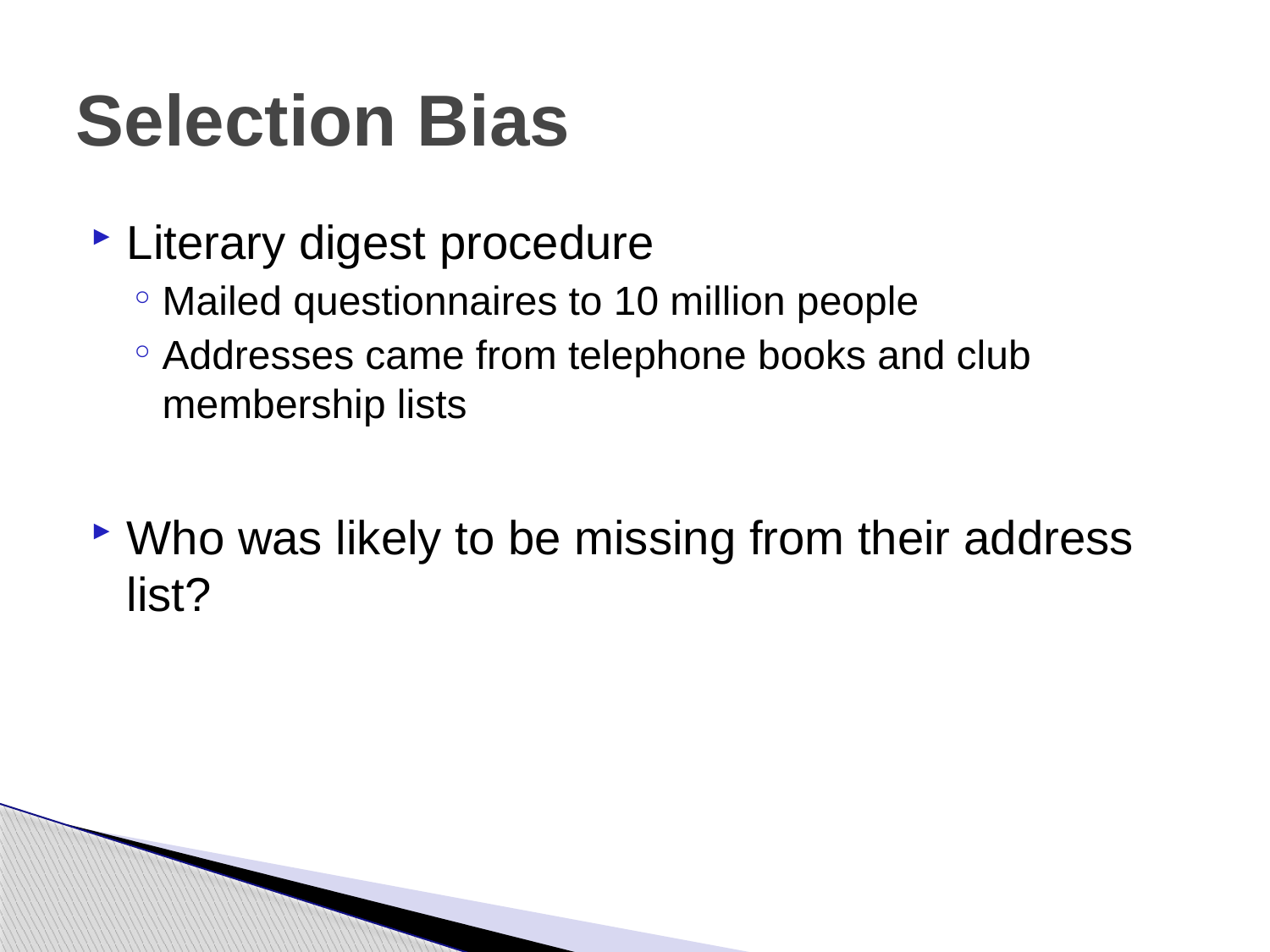

# Selection Bias
Literary digest procedure
Mailed questionnaires to 10 million people
Addresses came from telephone books and club membership lists

Who was likely to be missing from their address list?